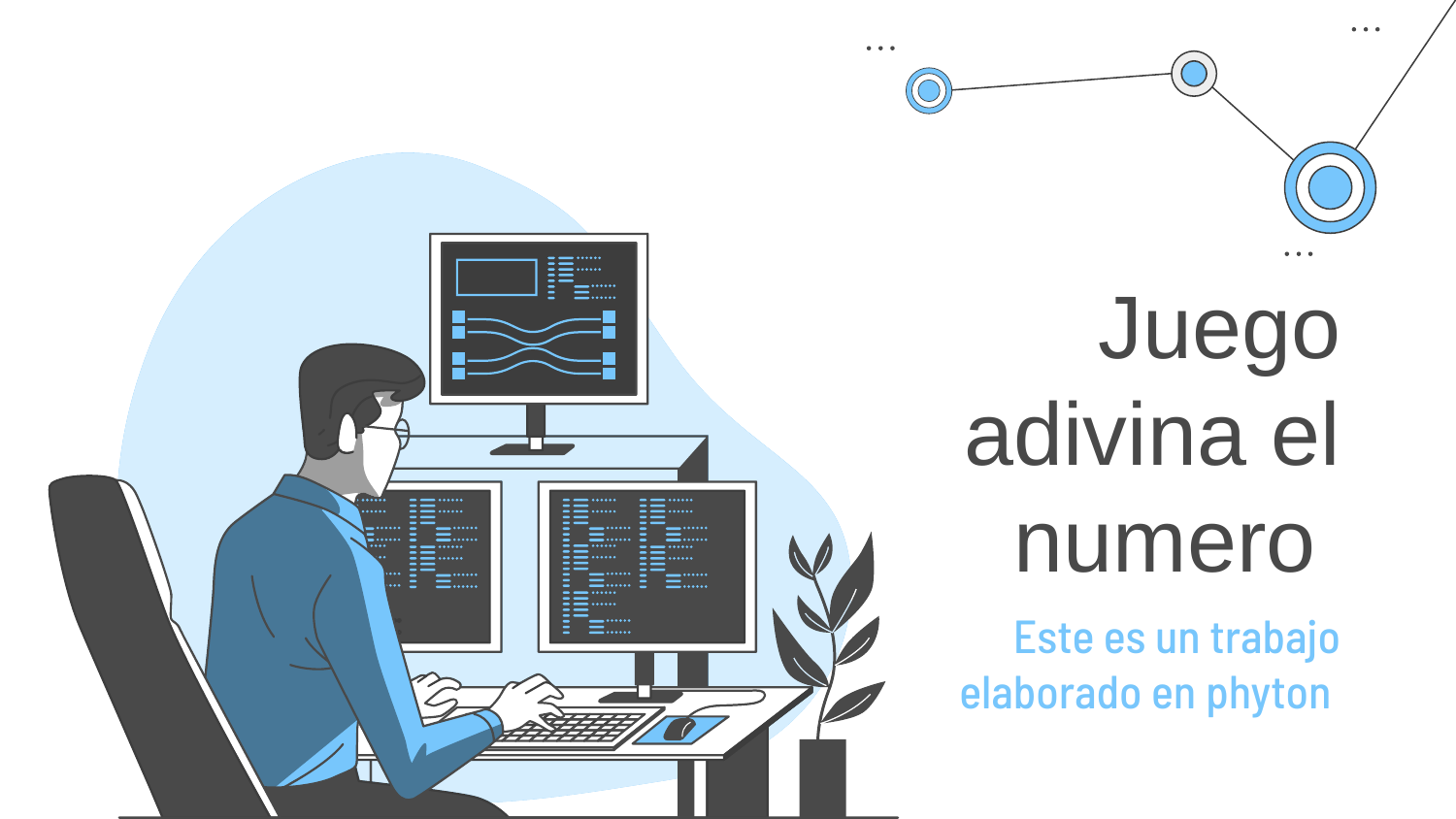

# Juego adivina el numero
Este es un trabajo elaborado en phyton